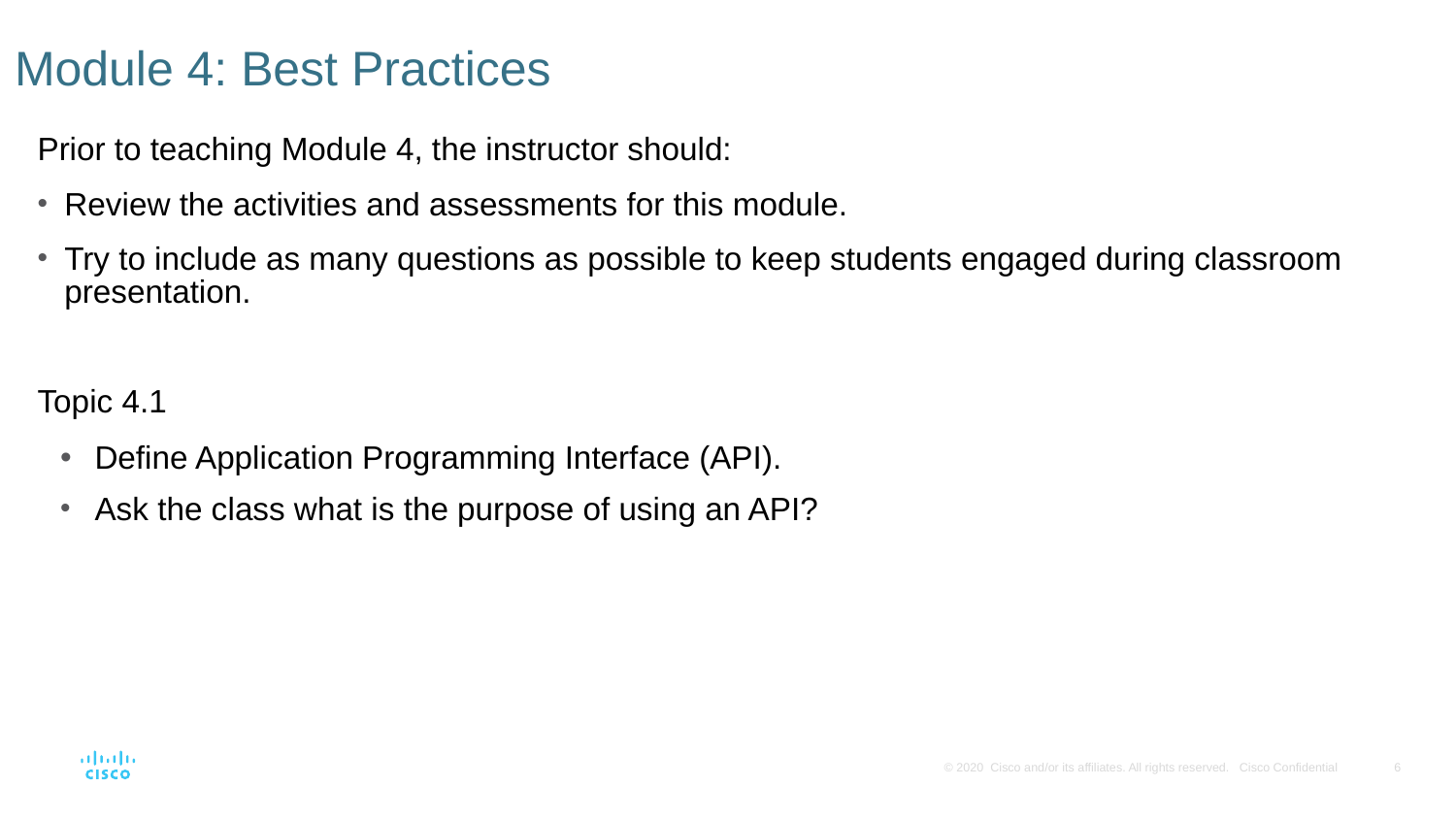

# Module 4: Best Practices
Prior to teaching Module 4, the instructor should:
Review the activities and assessments for this module.
Try to include as many questions as possible to keep students engaged during classroom presentation.

Topic 4.1
Define Application Programming Interface (API).
Ask the class what is the purpose of using an API?